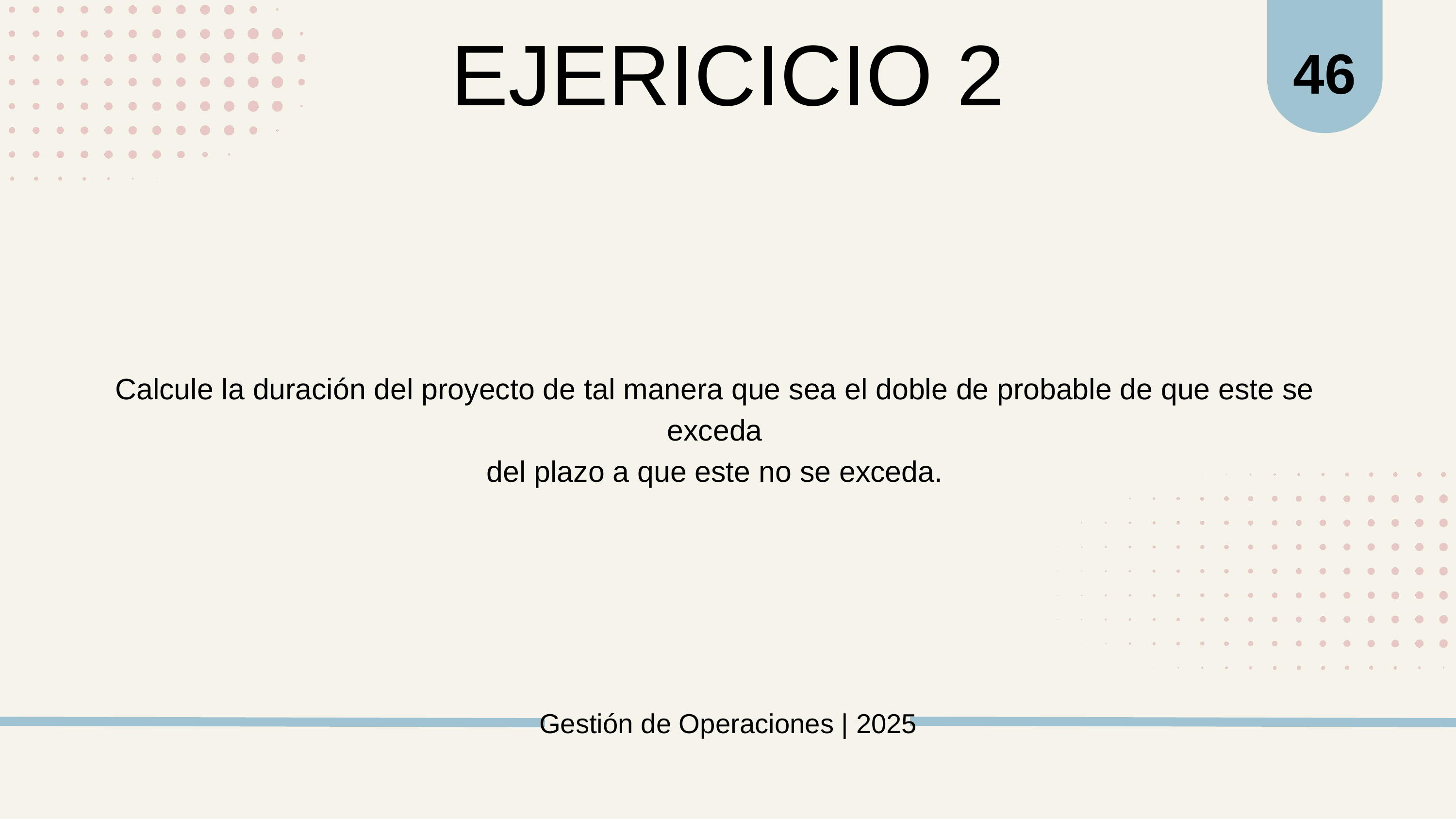

46

EJERICICIO 2
Calcule la duración del proyecto de tal manera que sea el doble de probable de que este se exceda
del plazo a que este no se exceda.

Gestión de Operaciones | 2025